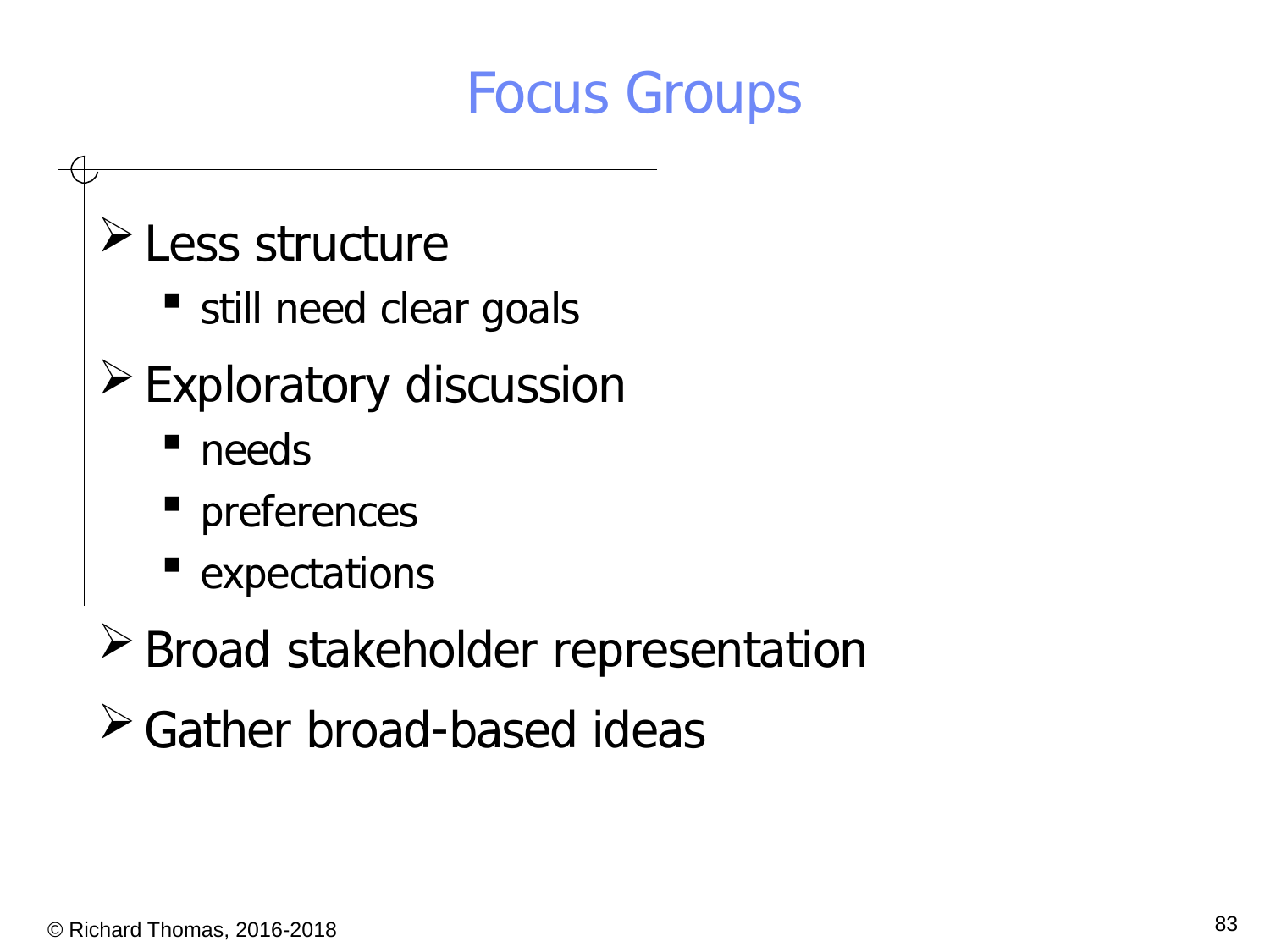

# Focus Groups
Less structure
still need clear goals
Exploratory discussion
needs
preferences
expectations
Broad stakeholder representation
Gather broad-based ideas
83